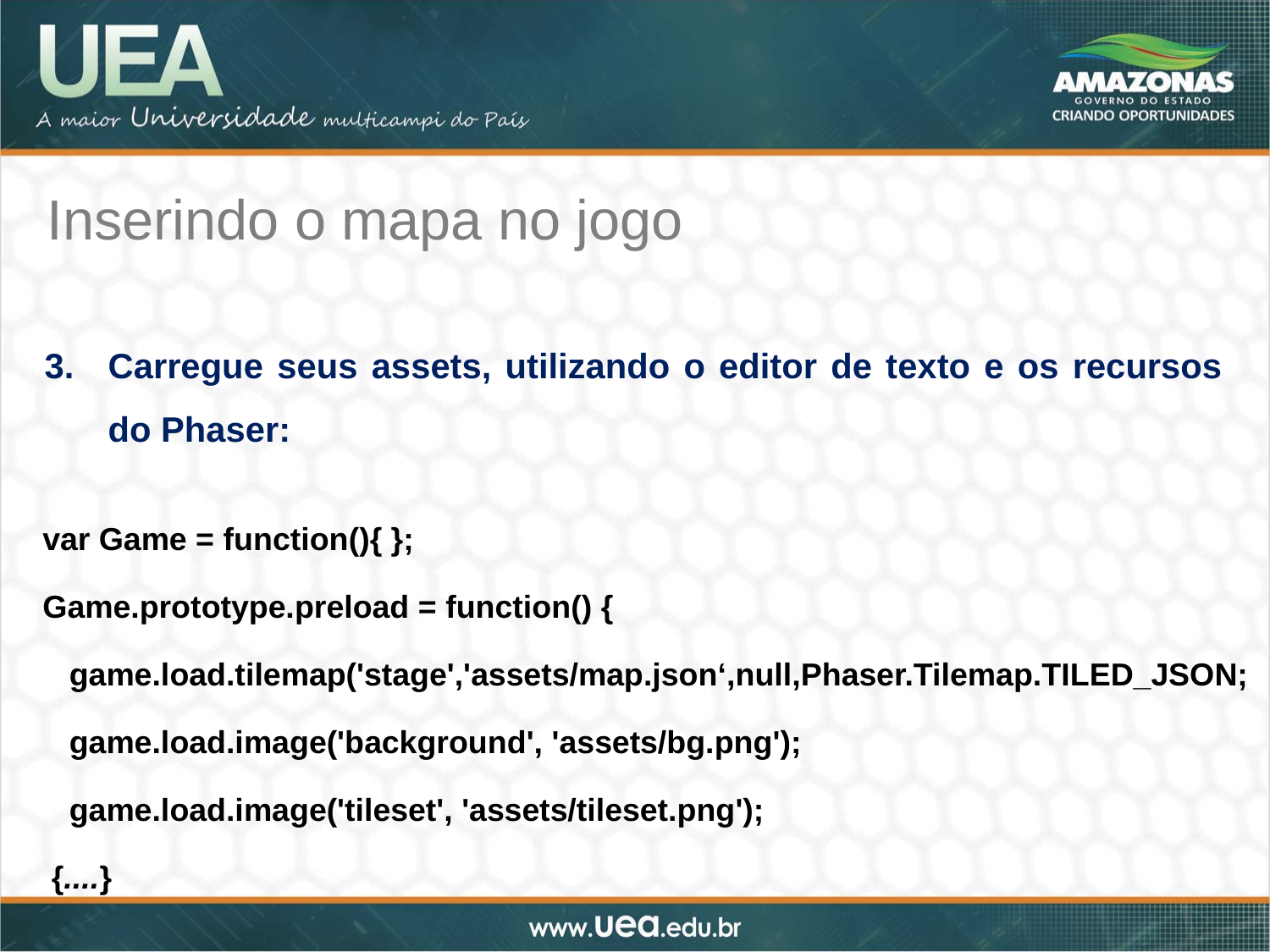

Inserindo o mapa no jogo
Carregue seus assets, utilizando o editor de texto e os recursos do Phaser:

var Game = function(){ };
Game.prototype.preload = function() {
   game.load.tilemap('stage','assets/map.json‘,null,Phaser.Tilemap.TILED_JSON;
   game.load.image('background', 'assets/bg.png');
   game.load.image('tileset', 'assets/tileset.png');
 {....}